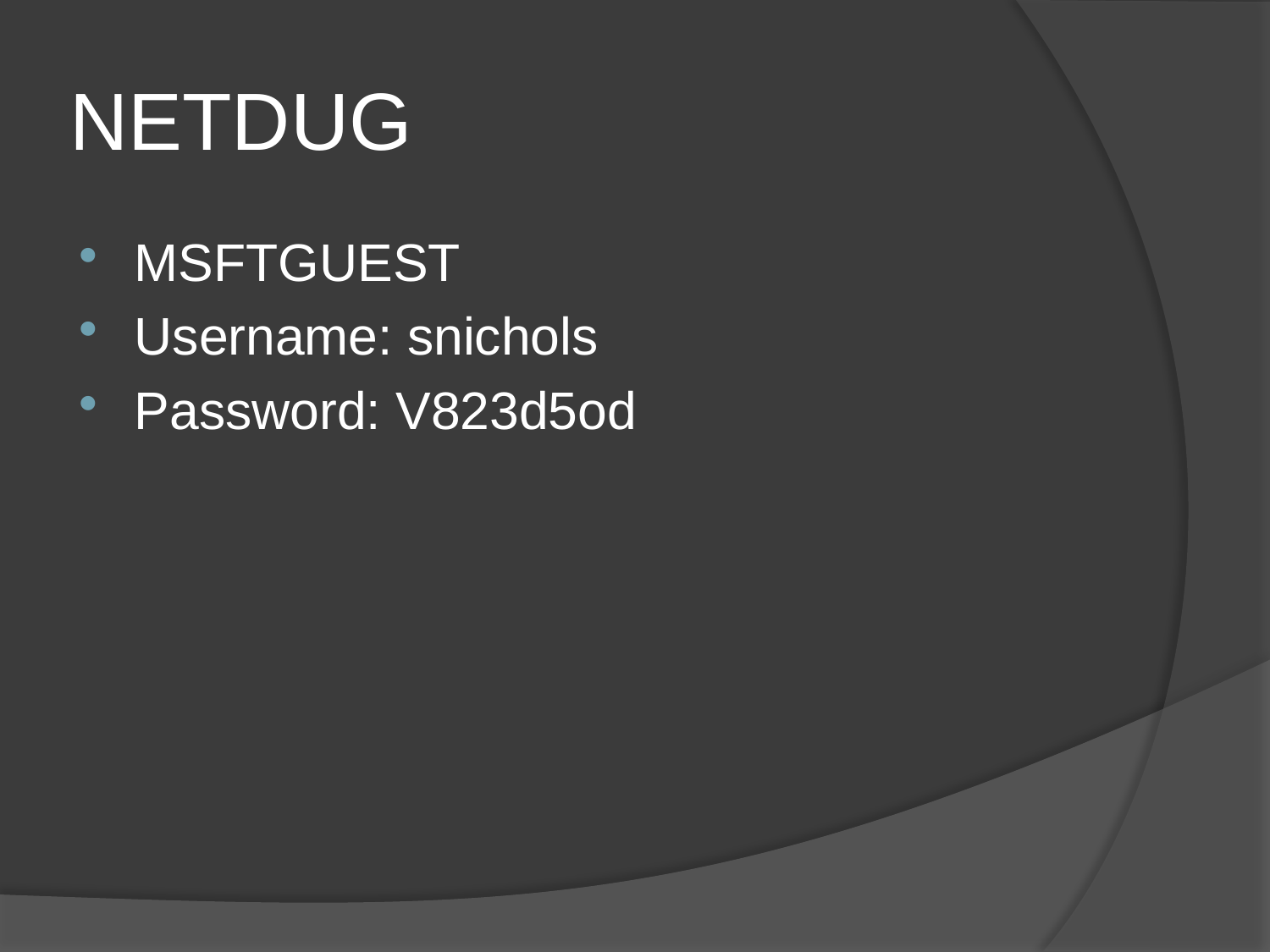

# NETDUG
MSFTGUEST
Username: snichols
Password: V823d5od